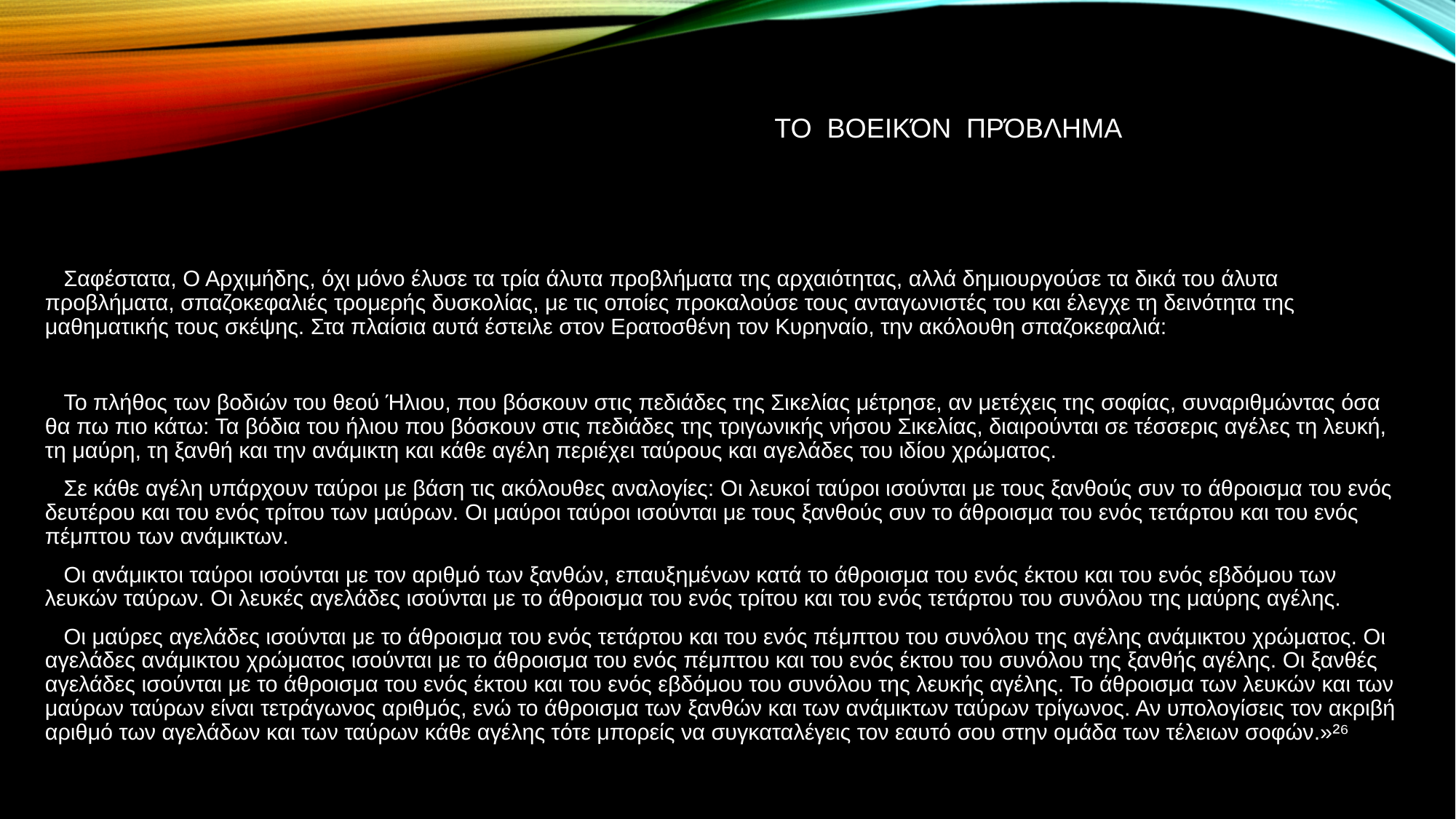

# Το  βοεικόν  πρόβλημα
   Σαφέστατα, Ο Αρχιμήδης, όχι μόνο έλυσε τα τρία άλυτα προβλήματα της αρχαιότητας, αλλά δημιουργούσε τα δικά του άλυτα προβλήματα, σπαζοκεφαλιές τρομερής δυσκολίας, με τις οποίες προκαλούσε τους ανταγωνιστές του και έλεγχε τη δεινότητα της μαθηματικής τους σκέψης. Στα πλαίσια αυτά έστειλε στον Ερατοσθένη τον Κυρηναίο, την ακόλουθη σπαζοκεφαλιά:

   Το πλήθος των βοδιών του θεού Ήλιου, που βόσκουν στις πεδιάδες της Σικελίας μέτρησε, αν μετέχεις της σοφίας, συναριθμώντας όσα θα πω πιο κάτω: Τα βόδια του ήλιου που βόσκουν στις πεδιάδες της τριγωνικής νήσου Σικελίας, διαιρούνται σε τέσσερις αγέλες τη λευκή, τη μαύρη, τη ξανθή και την ανάμικτη και κάθε αγέλη περιέχει ταύρους και αγελάδες του ιδίου χρώματος.
   Σε κάθε αγέλη υπάρχουν ταύροι με βάση τις ακόλουθες αναλογίες: Οι λευκοί ταύροι ισούνται με τους ξανθούς συν το άθροισμα του ενός δευτέρου και του ενός τρίτου των μαύρων. Οι μαύροι ταύροι ισούνται με τους ξανθούς συν το άθροισμα του ενός τετάρτου και του ενός πέμπτου των ανάμικτων.
   Οι ανάμικτοι ταύροι ισούνται με τον αριθμό των ξανθών, επαυξημένων κατά το άθροισμα του ενός έκτου και του ενός εβδόμου των λευκών ταύρων. Οι λευκές αγελάδες ισούνται με το άθροισμα του ενός τρίτου και του ενός τετάρτου του συνόλου της μαύρης αγέλης.
   Οι μαύρες αγελάδες ισούνται με το άθροισμα του ενός τετάρτου και του ενός πέμπτου του συνόλου της αγέλης ανάμικτου χρώματος. Οι αγελάδες ανάμικτου χρώματος ισούνται με το άθροισμα του ενός πέμπτου και του ενός έκτου του συνόλου της ξανθής αγέλης. Οι ξανθές αγελάδες ισούνται με το άθροισμα του ενός έκτου και του ενός εβδόμου του συνόλου της λευκής αγέλης. Το άθροισμα των λευκών και των μαύρων ταύρων είναι τετράγωνος αριθμός, ενώ το άθροισμα των ξανθών και των ανάμικτων ταύρων τρίγωνος. Αν υπολογίσεις τον ακριβή αριθμό των αγελάδων και των ταύρων κάθε αγέλης τότε μπορείς να συγκαταλέγεις τον εαυτό σου στην ομάδα των τέλειων σοφών.»²⁶